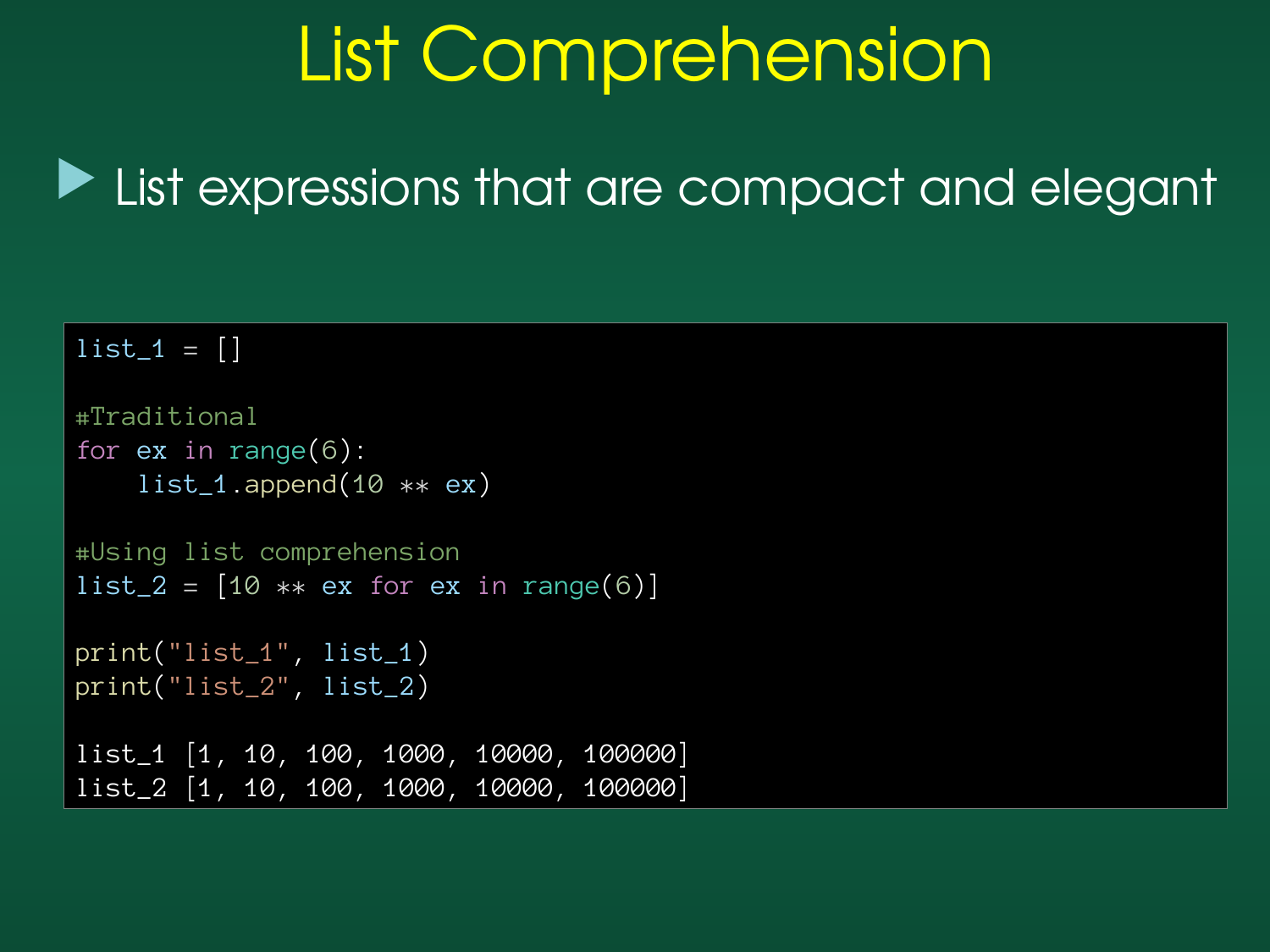

List Comprehension
 List expressions that are compact and elegant
list_1 = []
#Traditional
for ex in range(6):
    list_1.append(10 ** ex)
#Using list comprehension
list_2 = [10 ** ex for ex in range(6)]
print("list_1", list_1)
print("list_2", list_2)
list_1 [1, 10, 100, 1000, 10000, 100000]
list_2 [1, 10, 100, 1000, 10000, 100000]